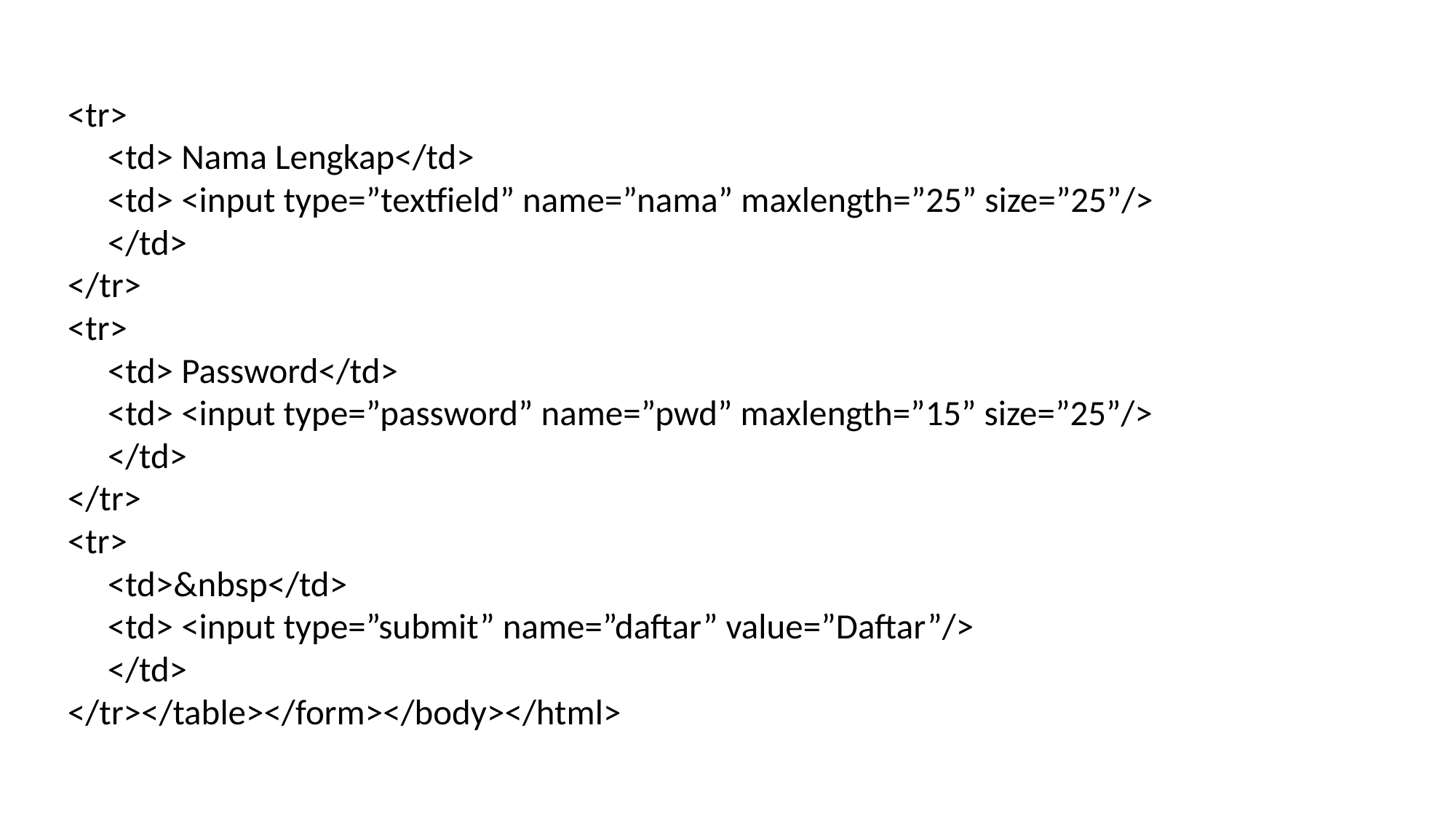

<tr>
     <td> Nama Lengkap</td>
     <td> <input type=”textfield” name=”nama” maxlength=”25” size=”25”/>
     </td>
</tr>
<tr>
     <td> Password</td>
     <td> <input type=”password” name=”pwd” maxlength=”15” size=”25”/>
     </td>
</tr>
<tr>
     <td>&nbsp</td>
     <td> <input type=”submit” name=”daftar” value=”Daftar”/>
     </td>
</tr></table></form></body></html>